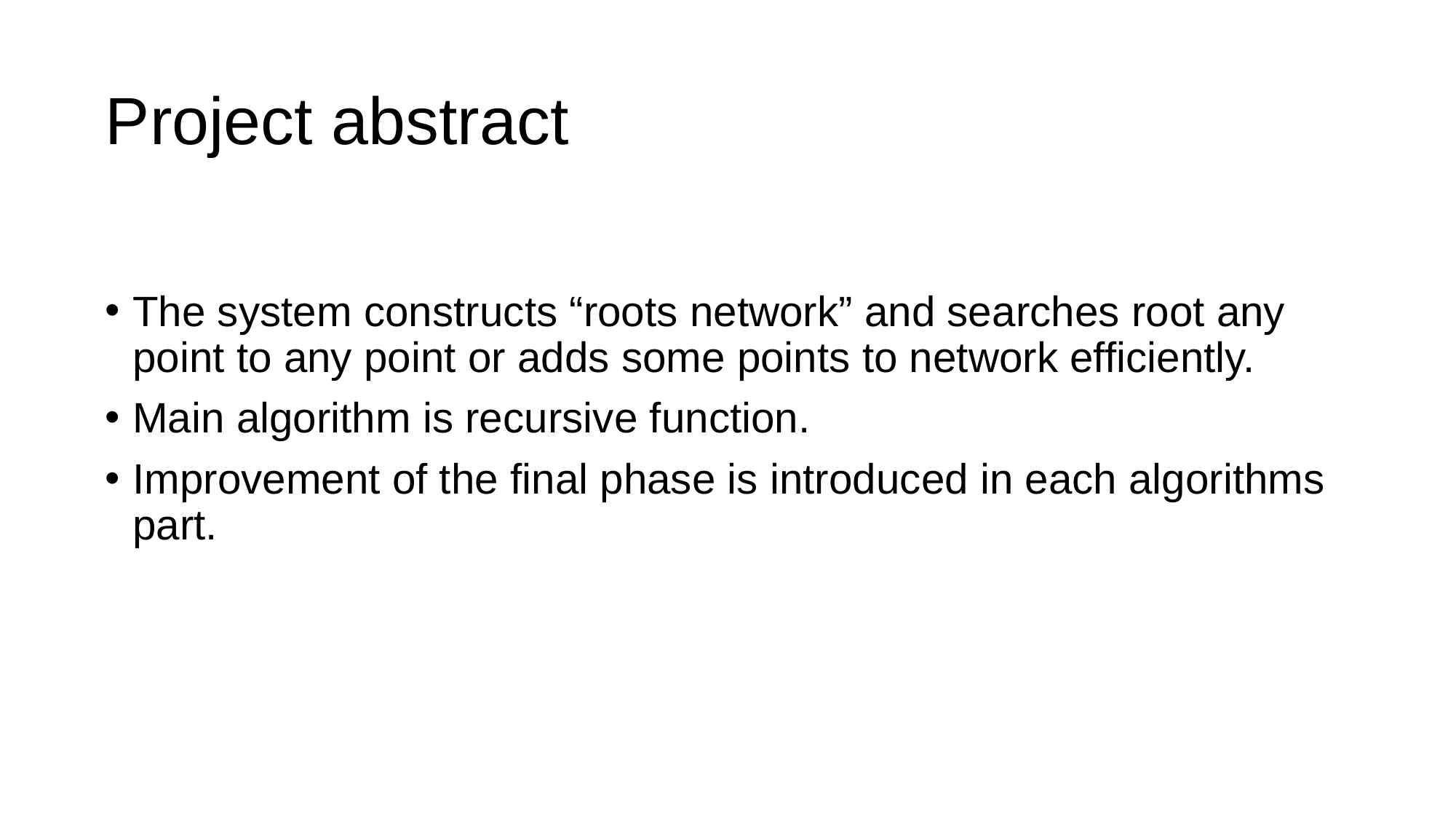

# Project abstract

The system constructs “roots network” and searches root any point to any point or adds some points to network efficiently.
Main algorithm is recursive function.
Improvement of the final phase is introduced in each algorithms part.
5